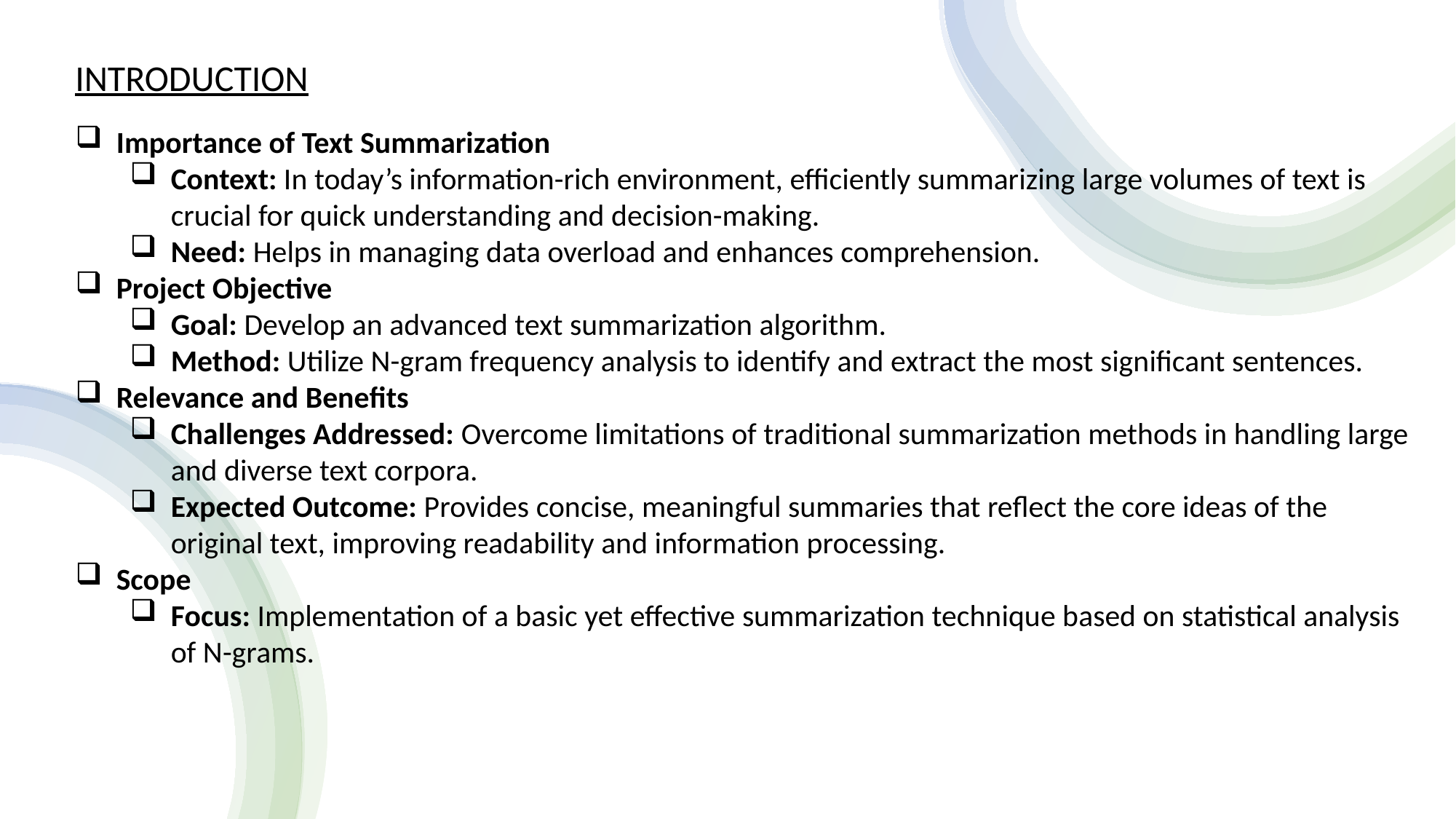

INTRODUCTION
Importance of Text Summarization
Context: In today’s information-rich environment, efficiently summarizing large volumes of text is crucial for quick understanding and decision-making.
Need: Helps in managing data overload and enhances comprehension.
Project Objective
Goal: Develop an advanced text summarization algorithm.
Method: Utilize N-gram frequency analysis to identify and extract the most significant sentences.
Relevance and Benefits
Challenges Addressed: Overcome limitations of traditional summarization methods in handling large and diverse text corpora.
Expected Outcome: Provides concise, meaningful summaries that reflect the core ideas of the original text, improving readability and information processing.
Scope
Focus: Implementation of a basic yet effective summarization technique based on statistical analysis of N-grams.